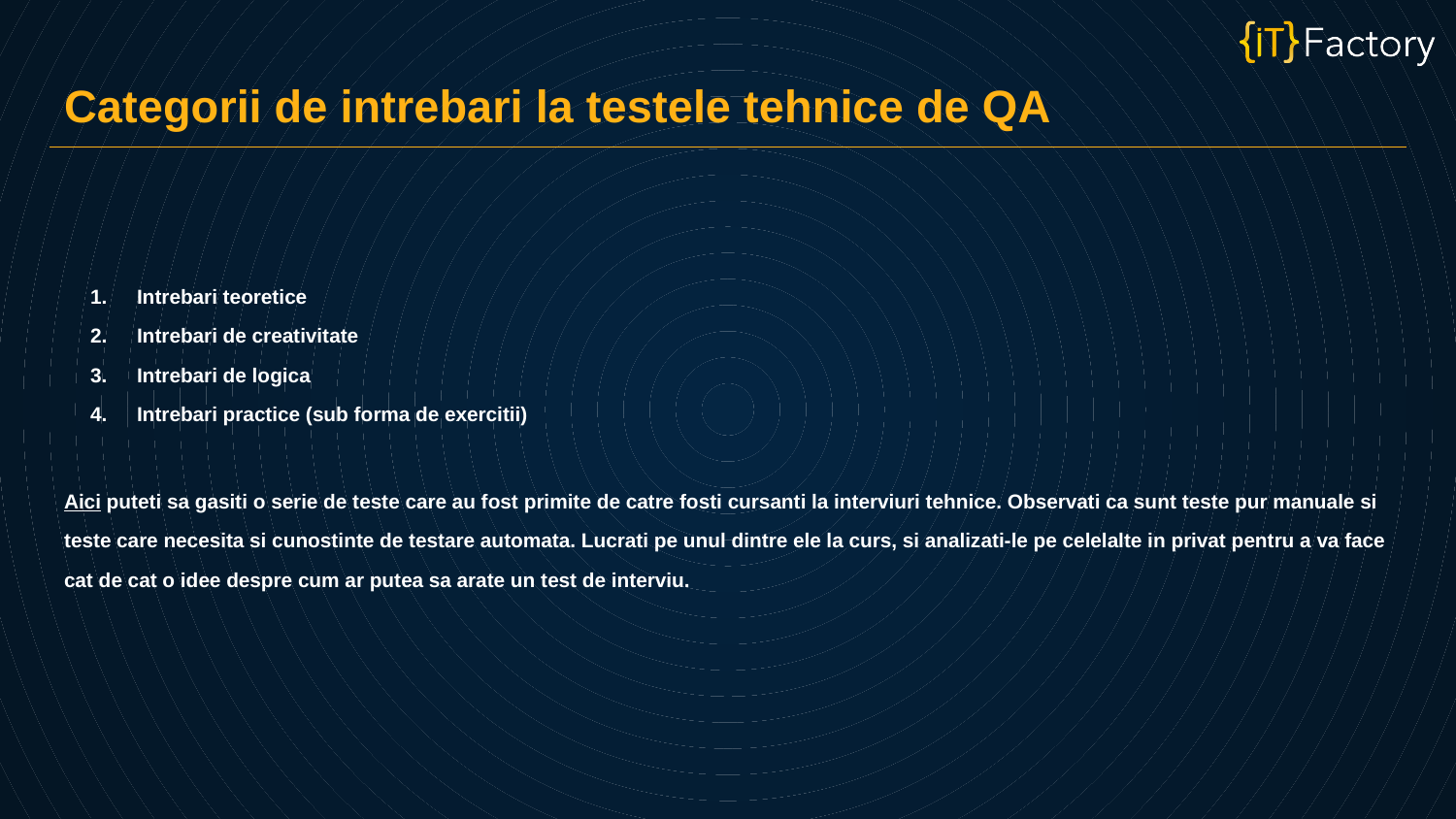

Categorii de intrebari la testele tehnice de QA
Intrebari teoretice
Intrebari de creativitate
Intrebari de logica
Intrebari practice (sub forma de exercitii)
Aici puteti sa gasiti o serie de teste care au fost primite de catre fosti cursanti la interviuri tehnice. Observati ca sunt teste pur manuale si teste care necesita si cunostinte de testare automata. Lucrati pe unul dintre ele la curs, si analizati-le pe celelalte in privat pentru a va face cat de cat o idee despre cum ar putea sa arate un test de interviu.